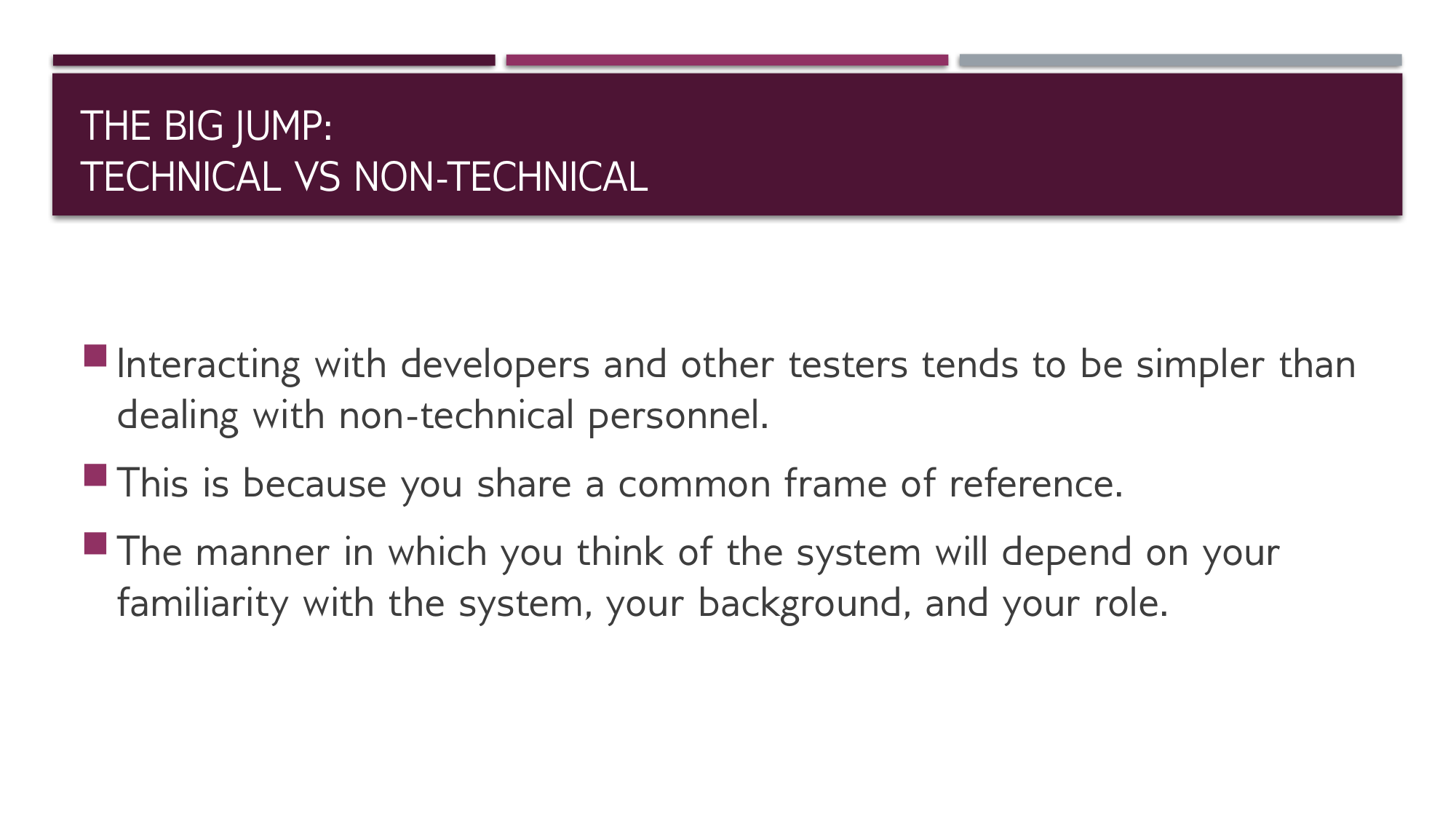

# The big jump: technical vs non-technical
Interacting with developers and other testers tends to be simpler than dealing with non-technical personnel.
This is because you share a common frame of reference.
The manner in which you think of the system will depend on your familiarity with the system, your background, and your role.